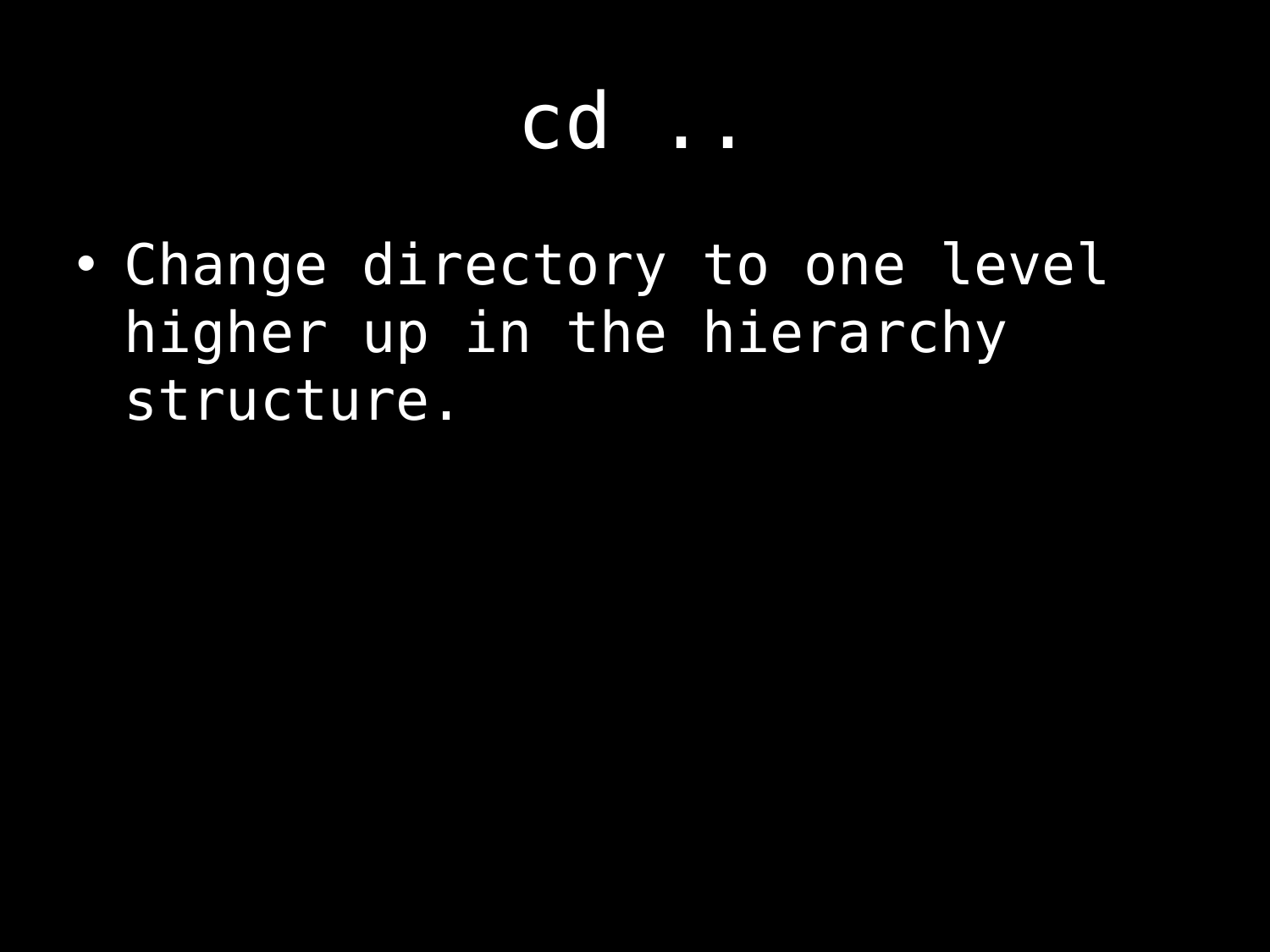

# cd ..
Change directory to one level higher up in the hierarchy structure.